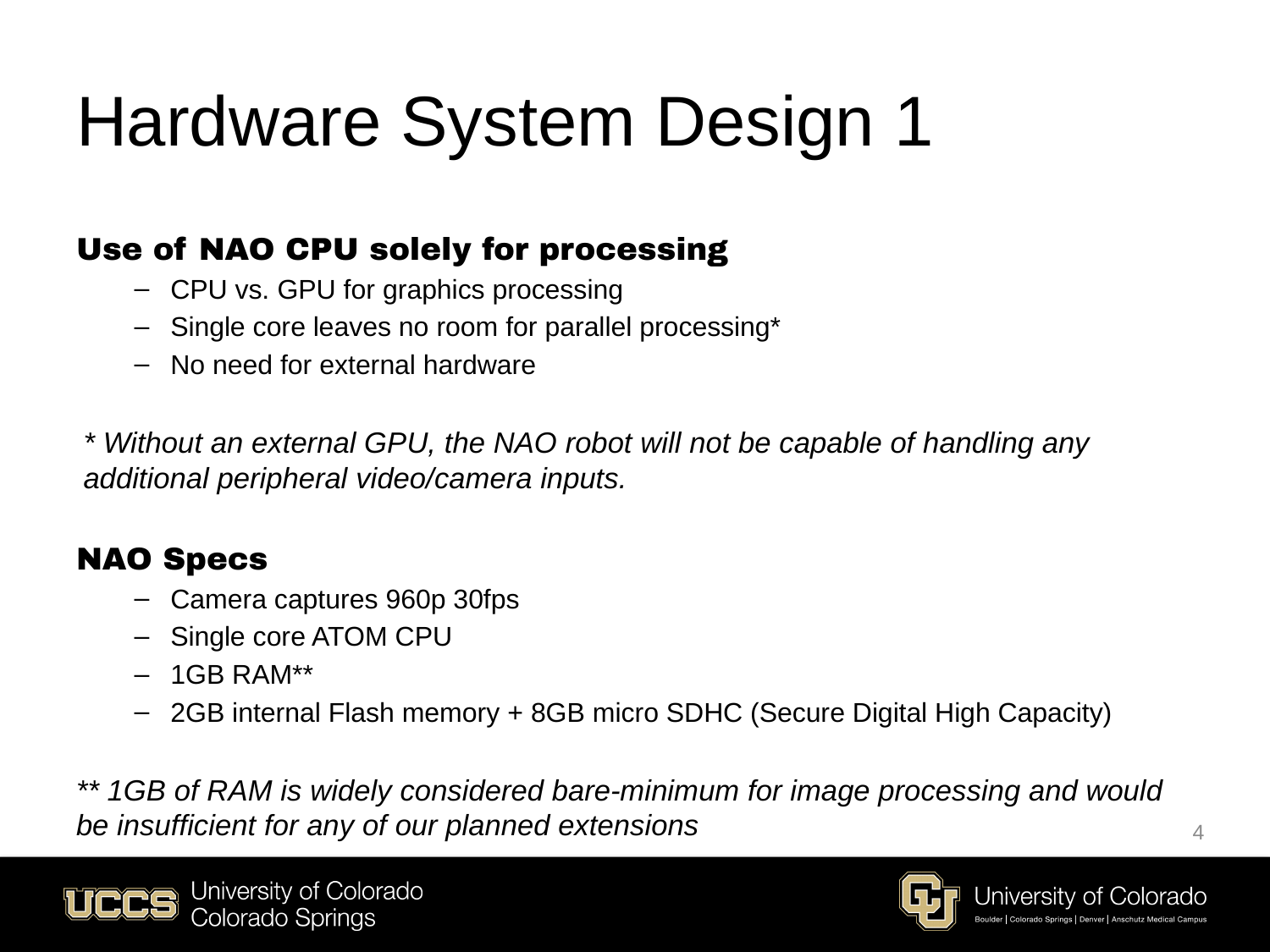

# Hardware System Design 1
Use of NAO CPU solely for processing
CPU vs. GPU for graphics processing
Single core leaves no room for parallel processing*
No need for external hardware

* Without an external GPU, the NAO robot will not be capable of handling any additional peripheral video/camera inputs.

NAO Specs
Camera captures 960p 30fps
Single core ATOM CPU
1GB RAM**
2GB internal Flash memory + 8GB micro SDHC (Secure Digital High Capacity)

** 1GB of RAM is widely considered bare-minimum for image processing and would be insufficient for any of our planned extensions
4